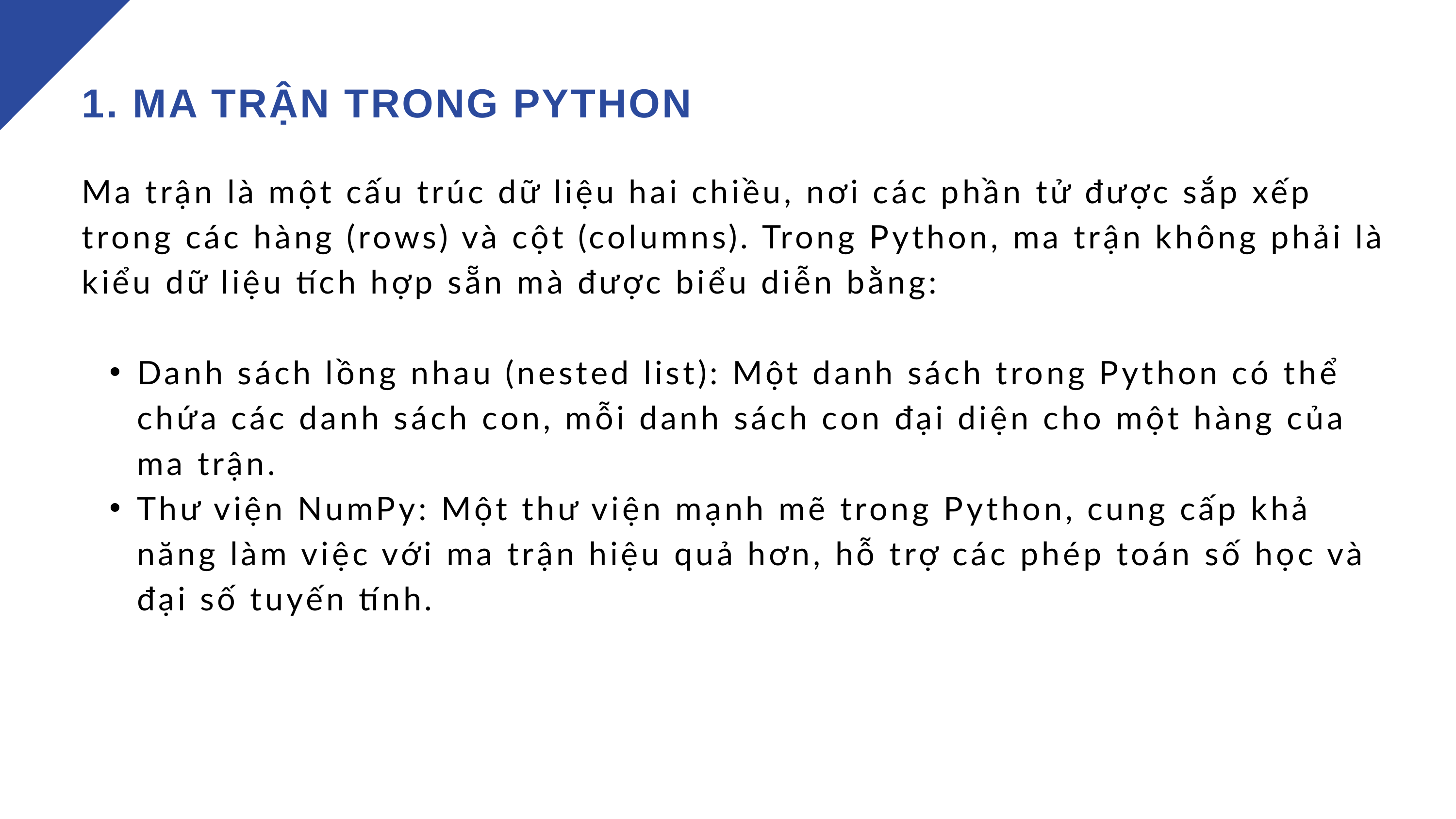

1. MA TRẬN TRONG PYTHON
Ma trận là một cấu trúc dữ liệu hai chiều, nơi các phần tử được sắp xếp trong các hàng (rows) và cột (columns). Trong Python, ma trận không phải là kiểu dữ liệu tích hợp sẵn mà được biểu diễn bằng:

Danh sách lồng nhau (nested list): Một danh sách trong Python có thể chứa các danh sách con, mỗi danh sách con đại diện cho một hàng của ma trận.
Thư viện NumPy: Một thư viện mạnh mẽ trong Python, cung cấp khả năng làm việc với ma trận hiệu quả hơn, hỗ trợ các phép toán số học và đại số tuyến tính.